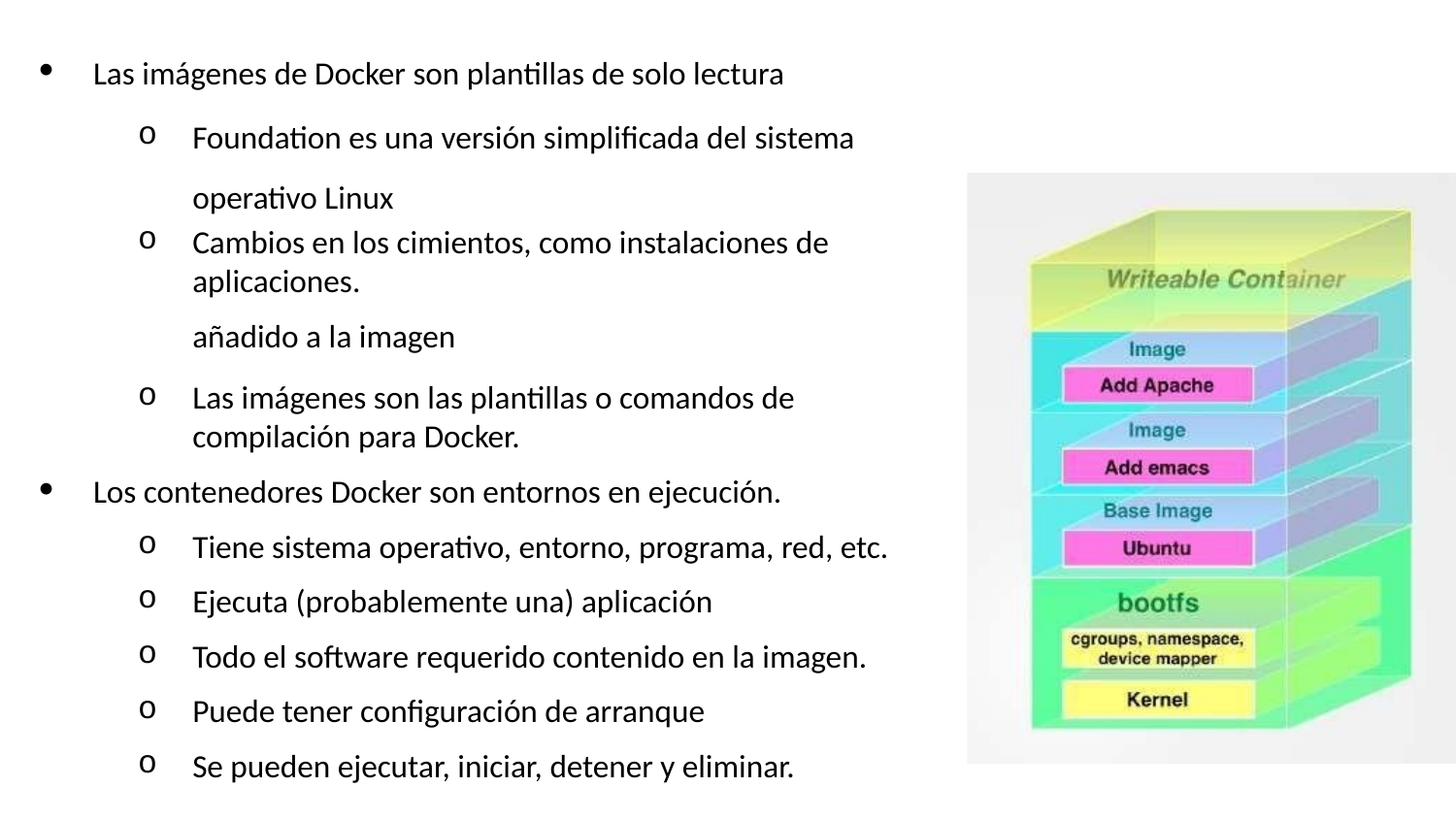

# Imágenes y contenedores de Docker
Las imágenes de Docker son plantillas de solo lectura
Foundation es una versión simplificada del sistema operativo Linux
Cambios en los cimientos, como instalaciones de aplicaciones.
añadido a la imagen
Las imágenes son las plantillas o comandos de compilación para Docker.
Los contenedores Docker son entornos en ejecución.
Tiene sistema operativo, entorno, programa, red, etc.
Ejecuta (probablemente una) aplicación
Todo el software requerido contenido en la imagen.
Puede tener configuración de arranque
Se pueden ejecutar, iniciar, detener y eliminar.